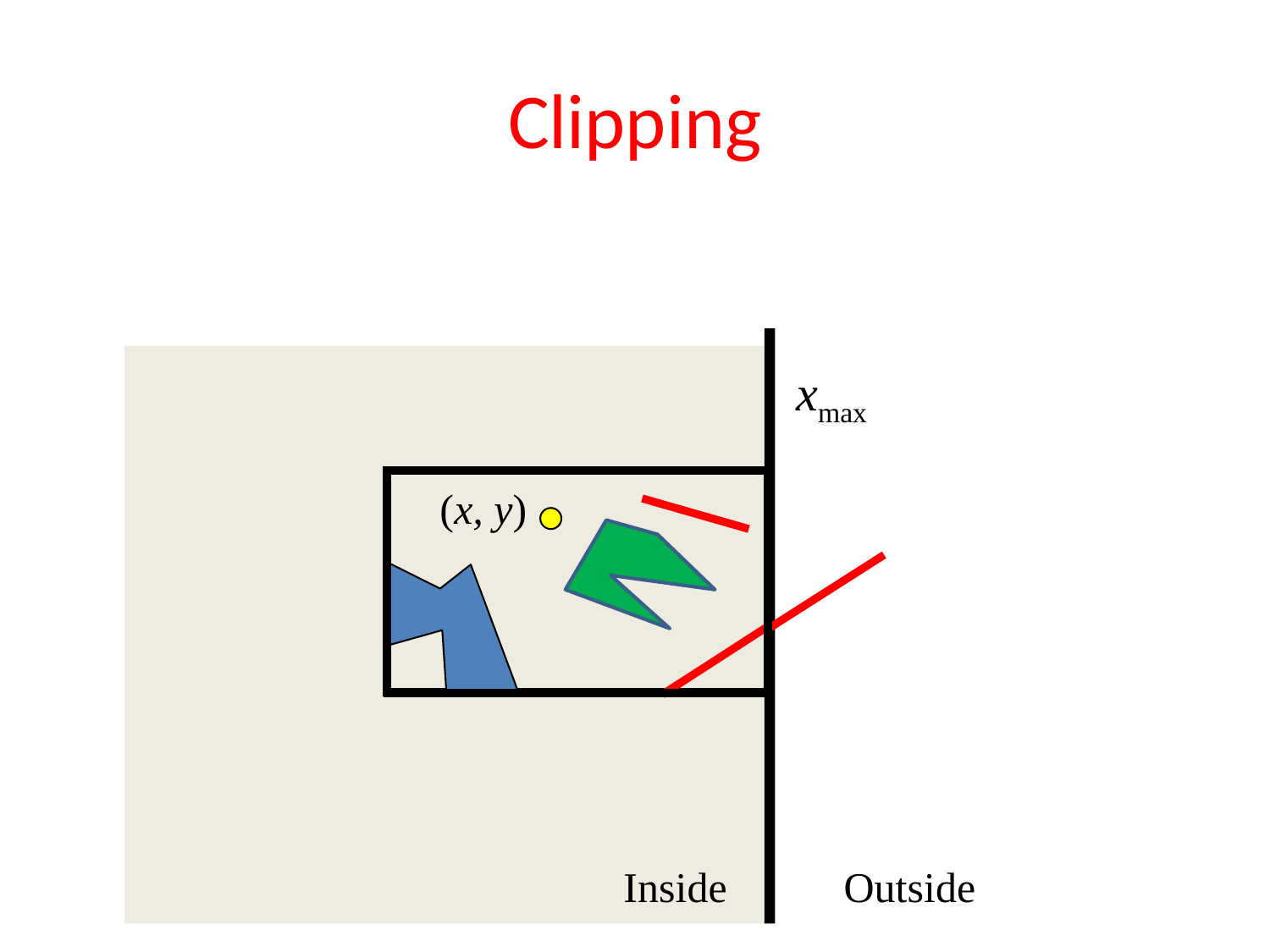

# Clipping
x < xmax

xmax

(x, y)

Inside
Outside